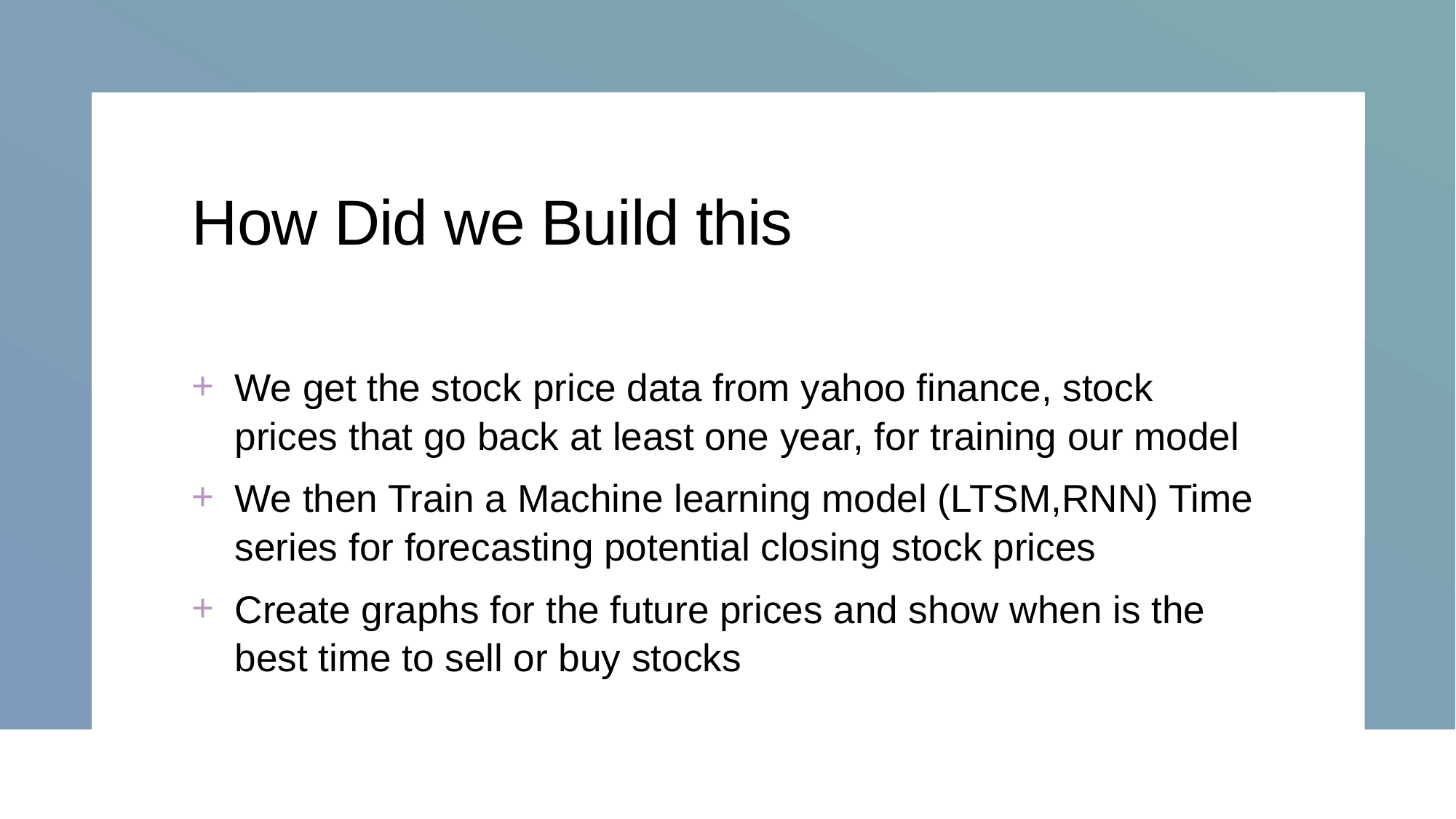

# How Did we Build this
We get the stock price data from yahoo finance, stock prices that go back at least one year, for training our model
We then Train a Machine learning model (LTSM,RNN) Time series for forecasting potential closing stock prices
Create graphs for the future prices and show when is the best time to sell or buy stocks